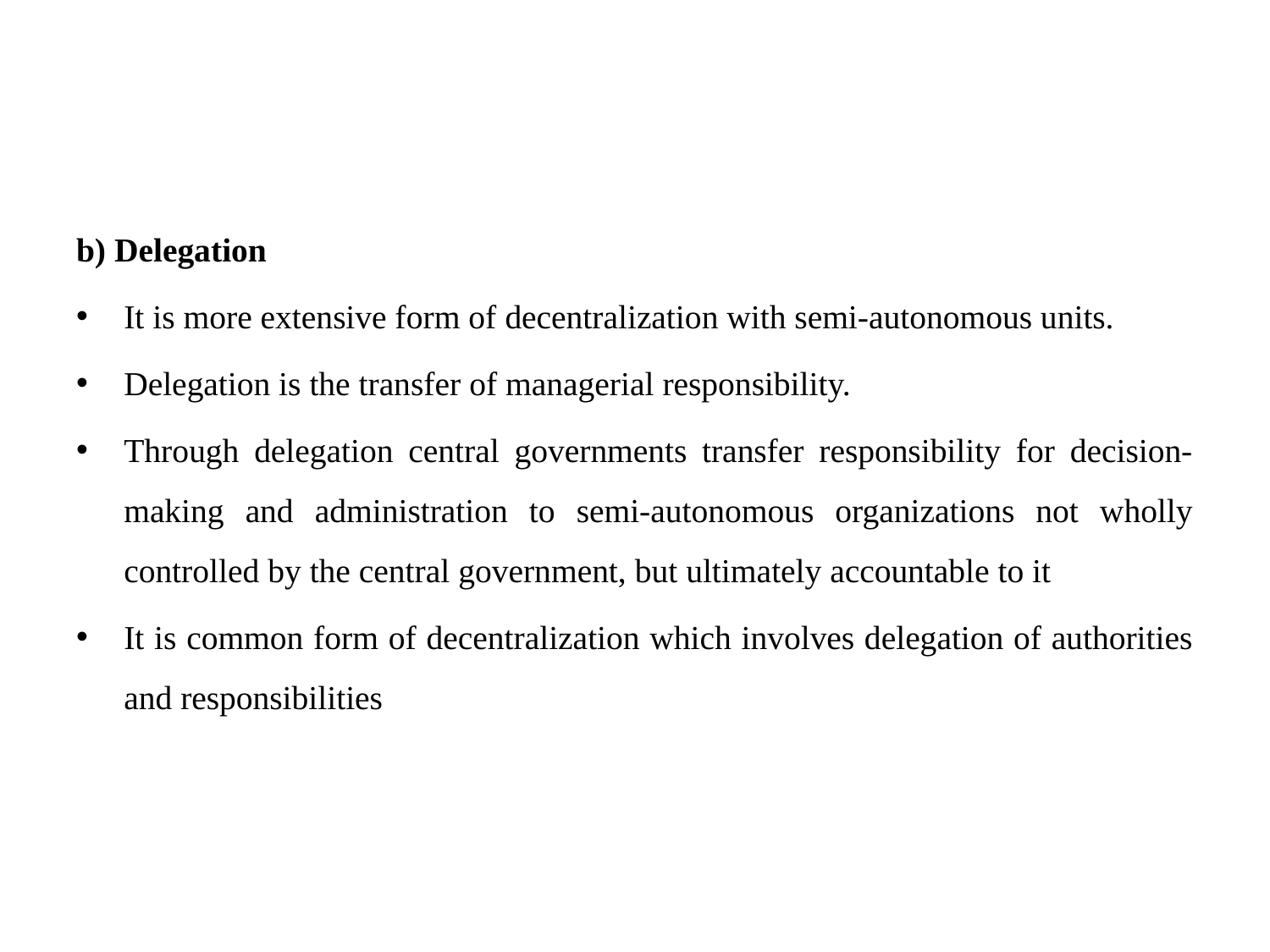

#
b) Delegation
It is more extensive form of decentralization with semi-autonomous units.
Delegation is the transfer of managerial responsibility.
Through delegation central governments transfer responsibility for decision-making and administration to semi-autonomous organizations not wholly controlled by the central government, but ultimately accountable to it
It is common form of decentralization which involves delegation of authorities and responsibilities